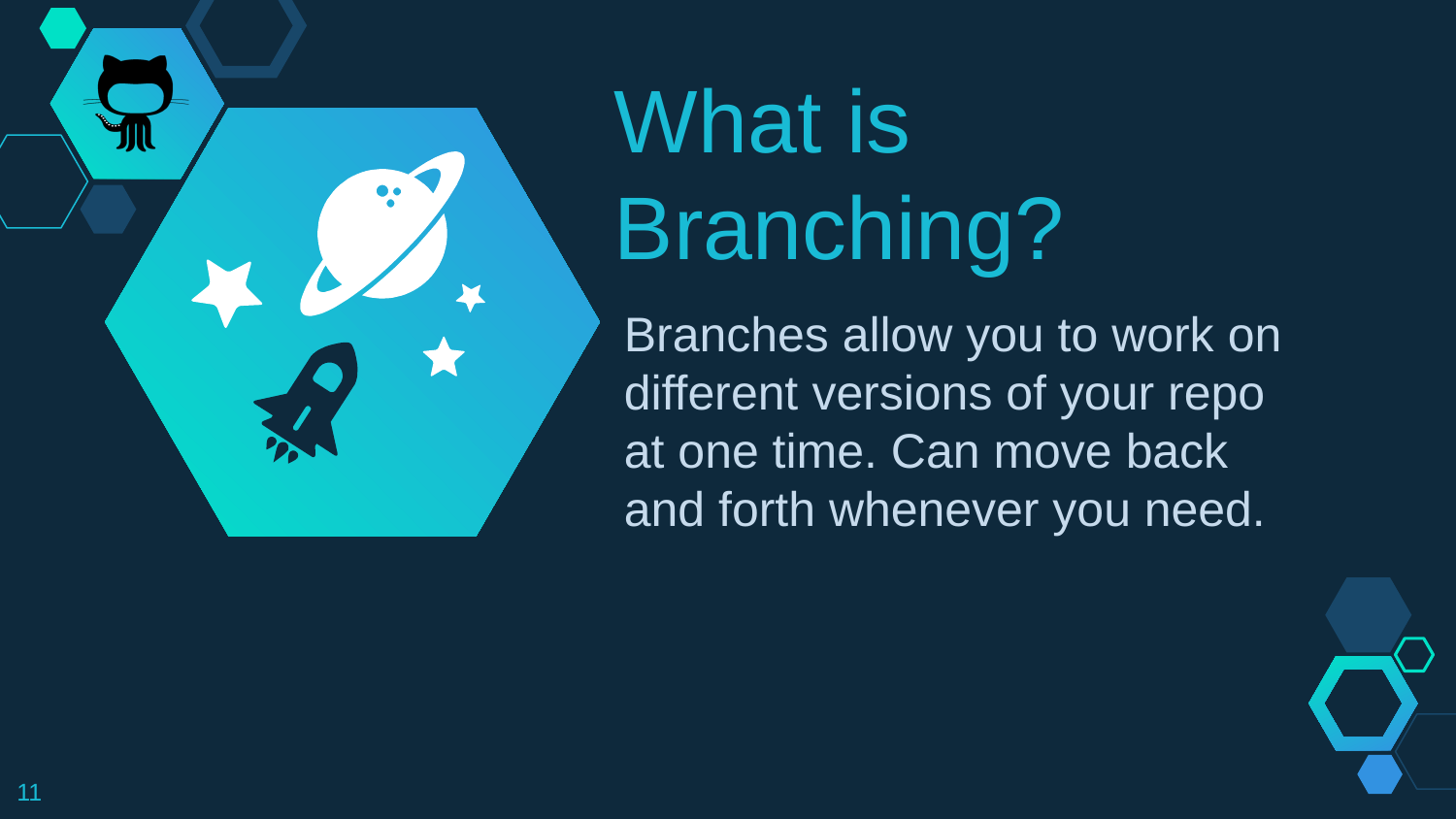

What is Branching?

Branches allow you to work on different versions of your repo at one time. Can move back and forth whenever you need.

11